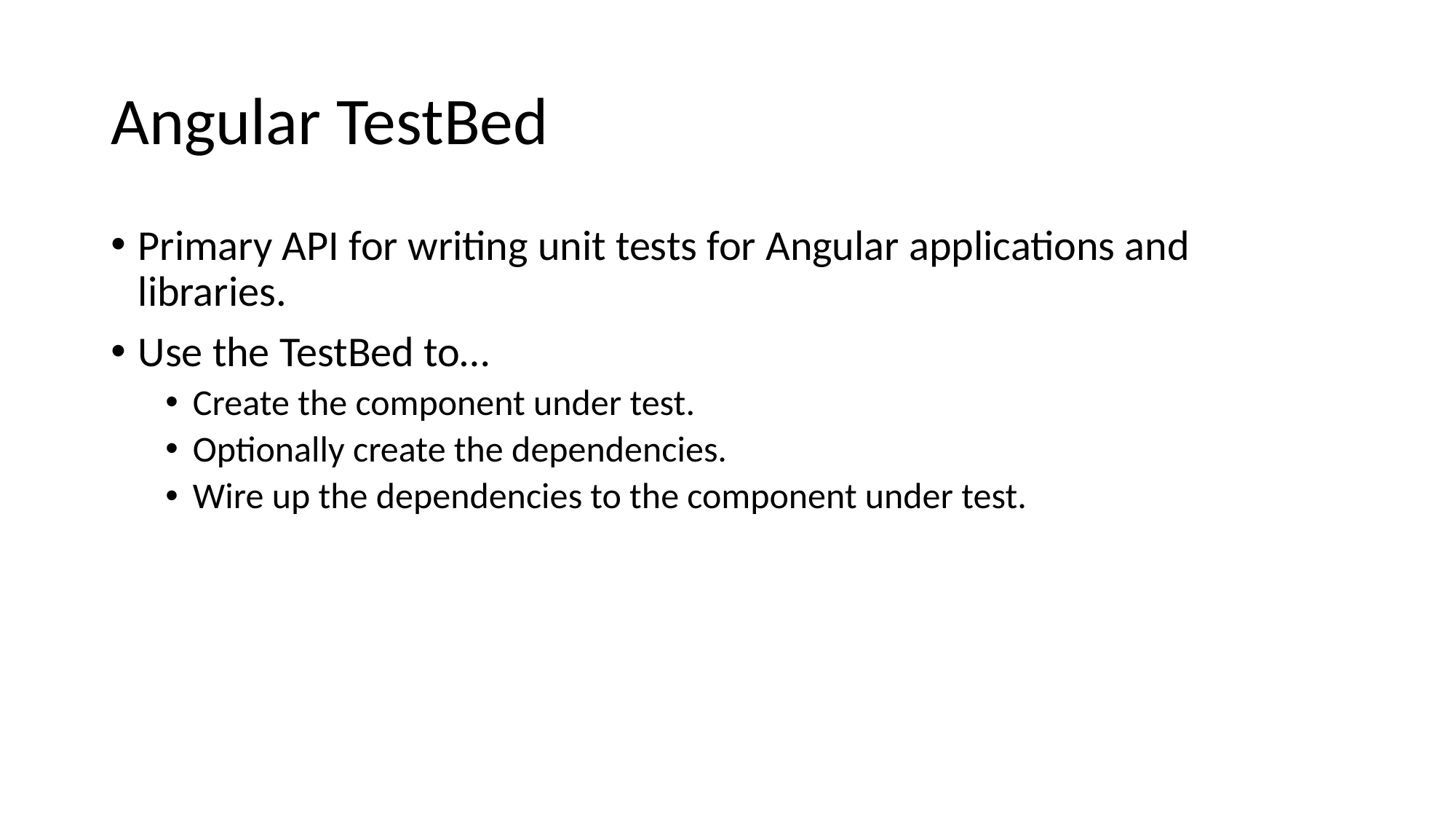

# Angular TestBed
Primary API for writing unit tests for Angular applications and libraries.
Use the TestBed to…
Create the component under test.
Optionally create the dependencies.
Wire up the dependencies to the component under test.